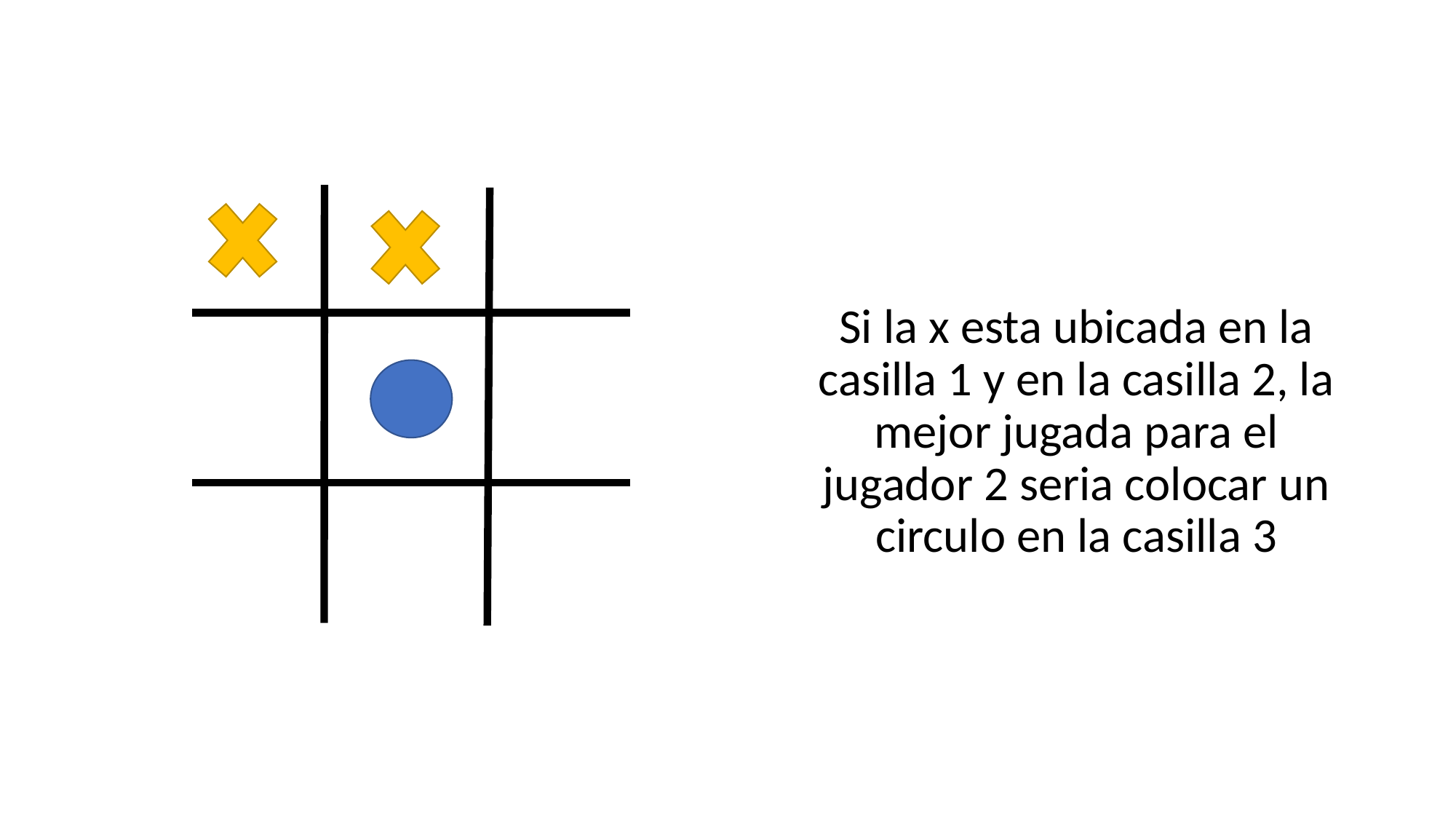

Si la x esta ubicada en la casilla 1 y en la casilla 2, la mejor jugada para el jugador 2 seria colocar un circulo en la casilla 3